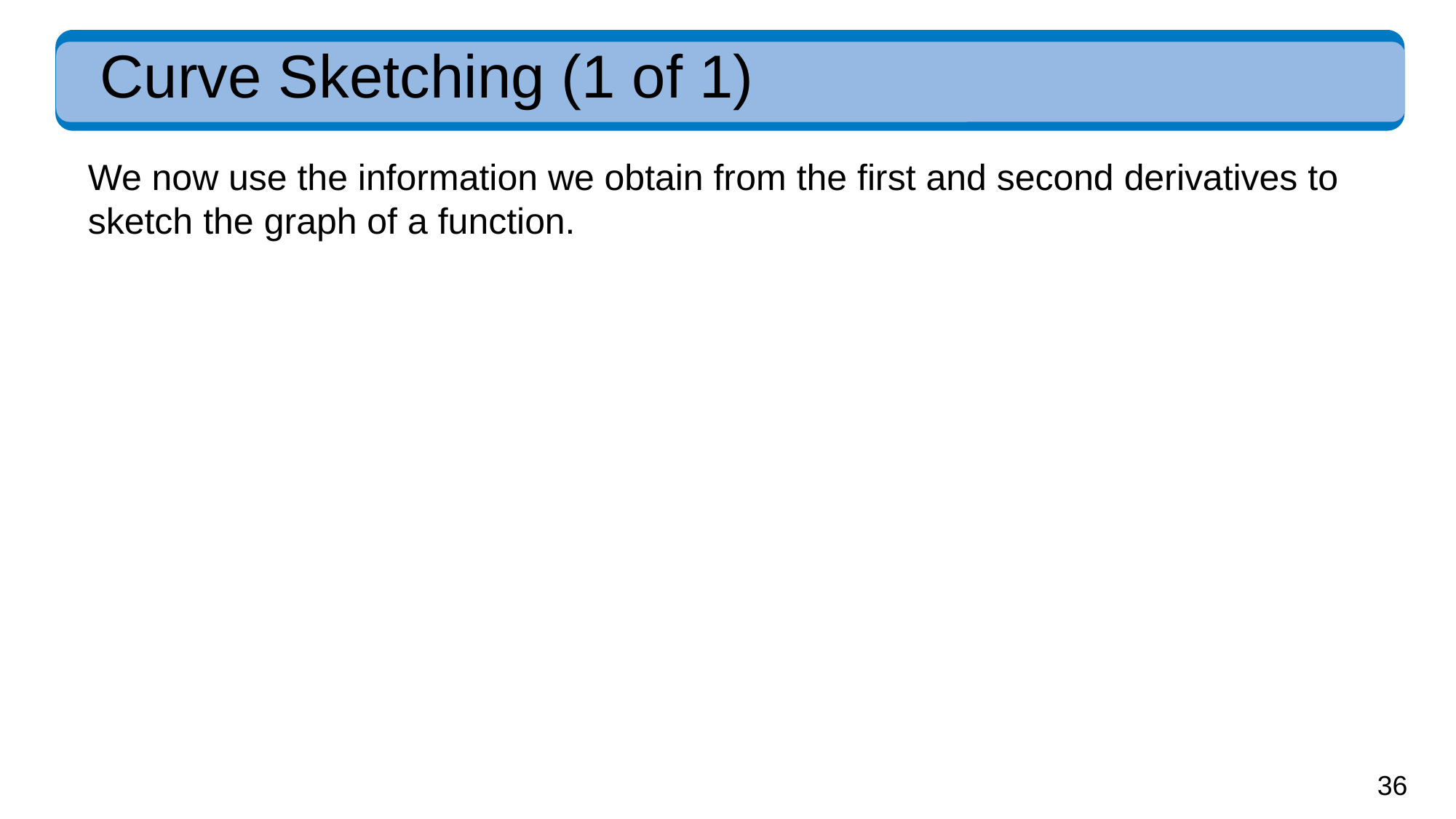

# Curve Sketching (1 of 1)
We now use the information we obtain from the first and second derivatives to sketch the graph of a function.